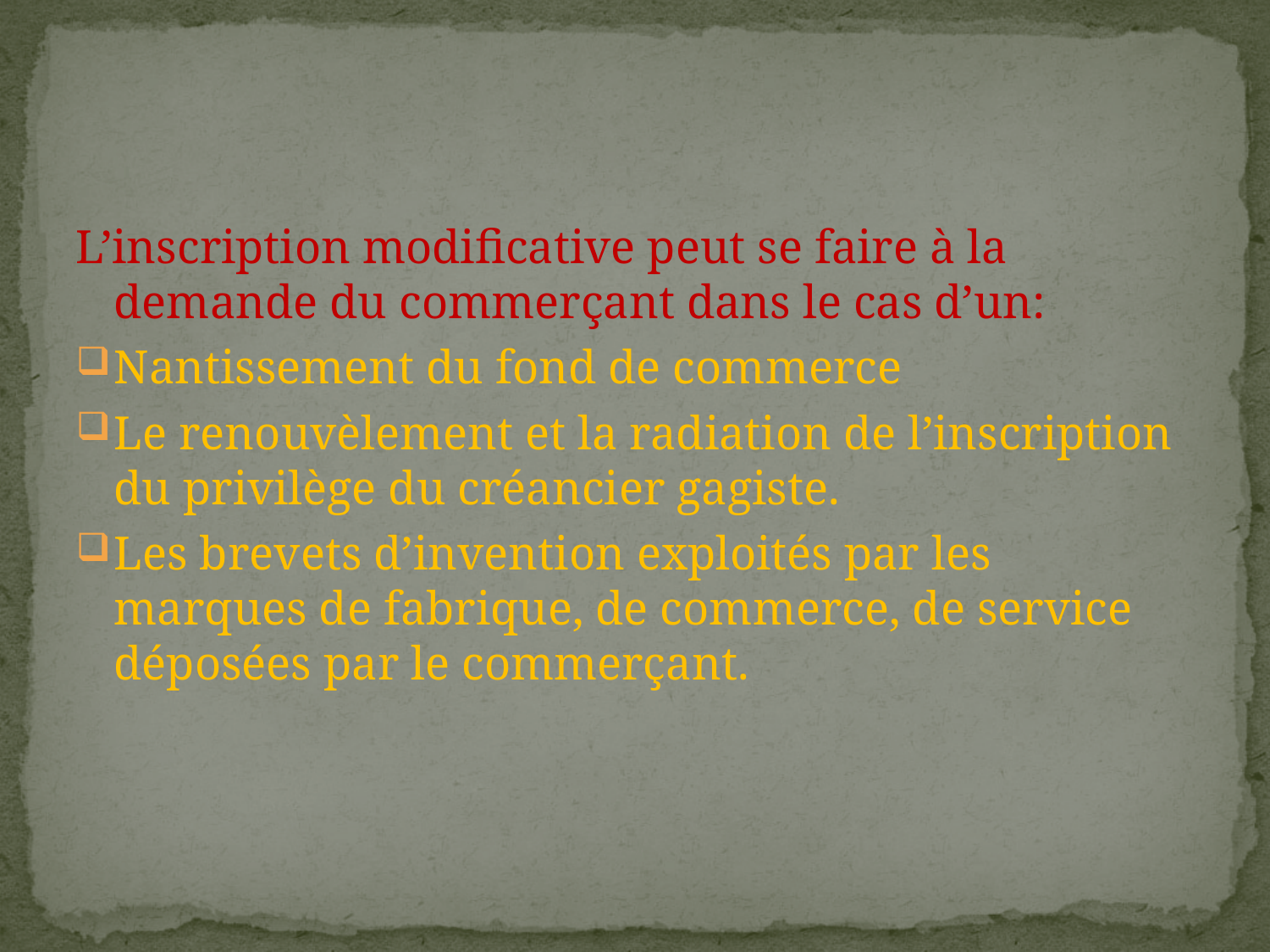

#
L’inscription modificative peut se faire à la demande du commerçant dans le cas d’un:
Nantissement du fond de commerce
Le renouvèlement et la radiation de l’inscription du privilège du créancier gagiste.
Les brevets d’invention exploités par les marques de fabrique, de commerce, de service déposées par le commerçant.